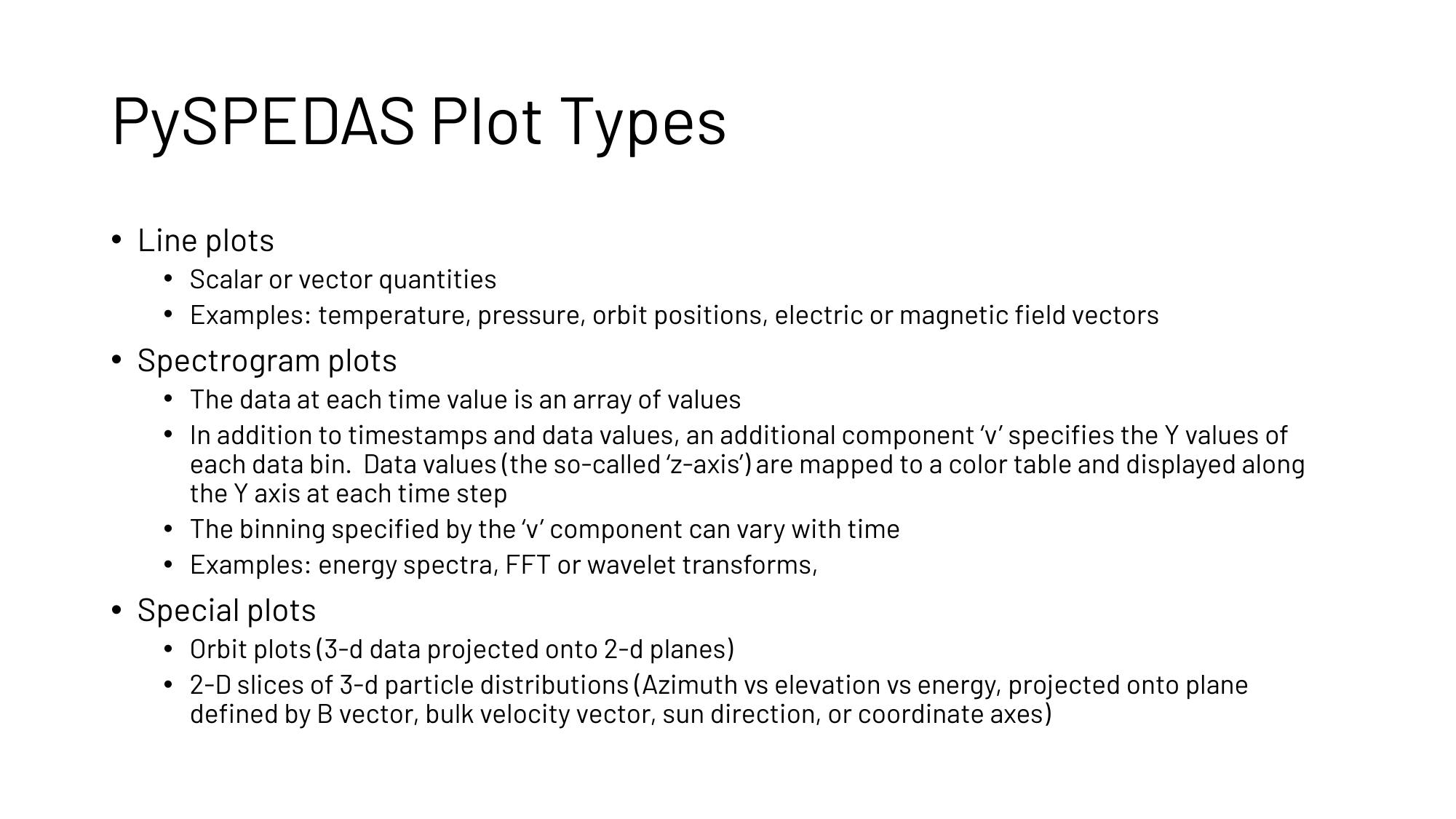

# PySPEDAS Plot Types
Line plots
Scalar or vector quantities
Examples: temperature, pressure, orbit positions, electric or magnetic field vectors
Spectrogram plots
The data at each time value is an array of values
In addition to timestamps and data values, an additional component ‘v’ specifies the Y values of each data bin.  Data values (the so-called ‘z-axis’) are mapped to a color table and displayed along the Y axis at each time step
The binning specified by the ‘v’ component can vary with time
Examples: energy spectra, FFT or wavelet transforms,
Special plots
Orbit plots (3-d data projected onto 2-d planes)
2-D slices of 3-d particle distributions (Azimuth vs elevation vs energy, projected onto plane defined by B vector, bulk velocity vector, sun direction, or coordinate axes)